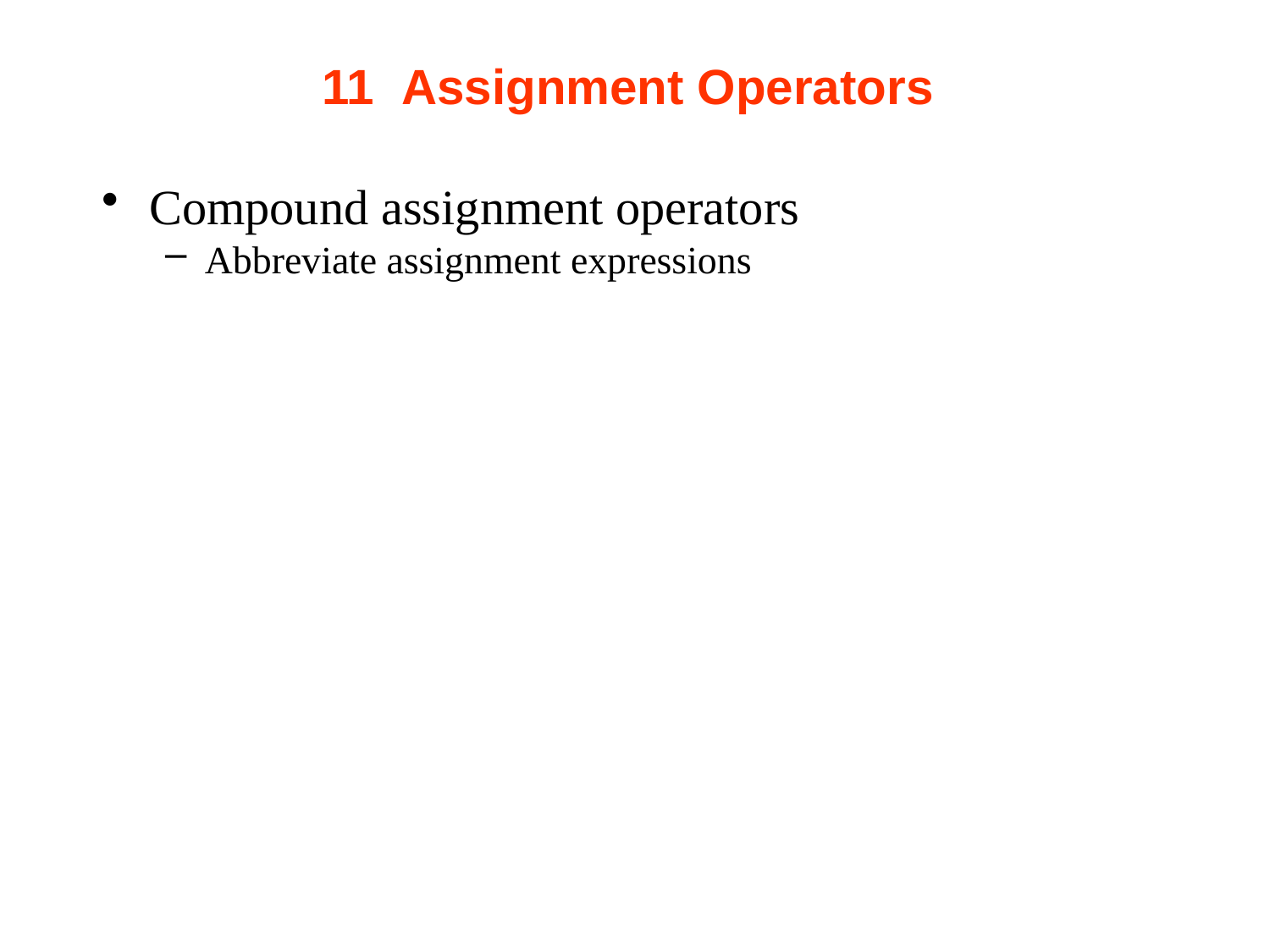

# 11  Assignment Operators
Compound assignment operators
Abbreviate assignment expressions